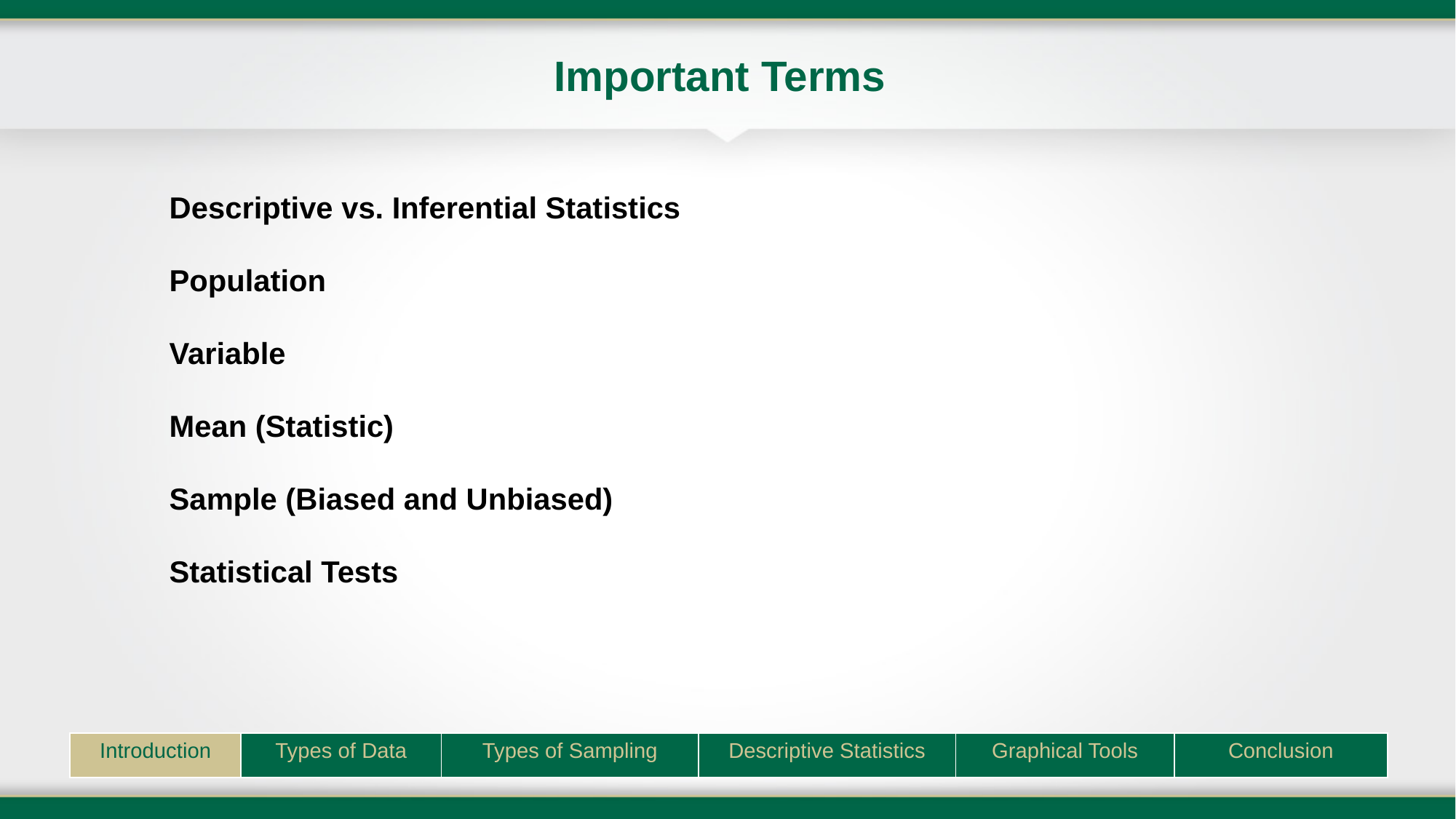

# Important Terms
Descriptive vs. Inferential Statistics
Population
Variable
Mean (Statistic)
Sample (Biased and Unbiased)
Statistical Tests
| Introduction | Types of Data | Types of Sampling | Descriptive Statistics | Graphical Tools | Conclusion |
| --- | --- | --- | --- | --- | --- |